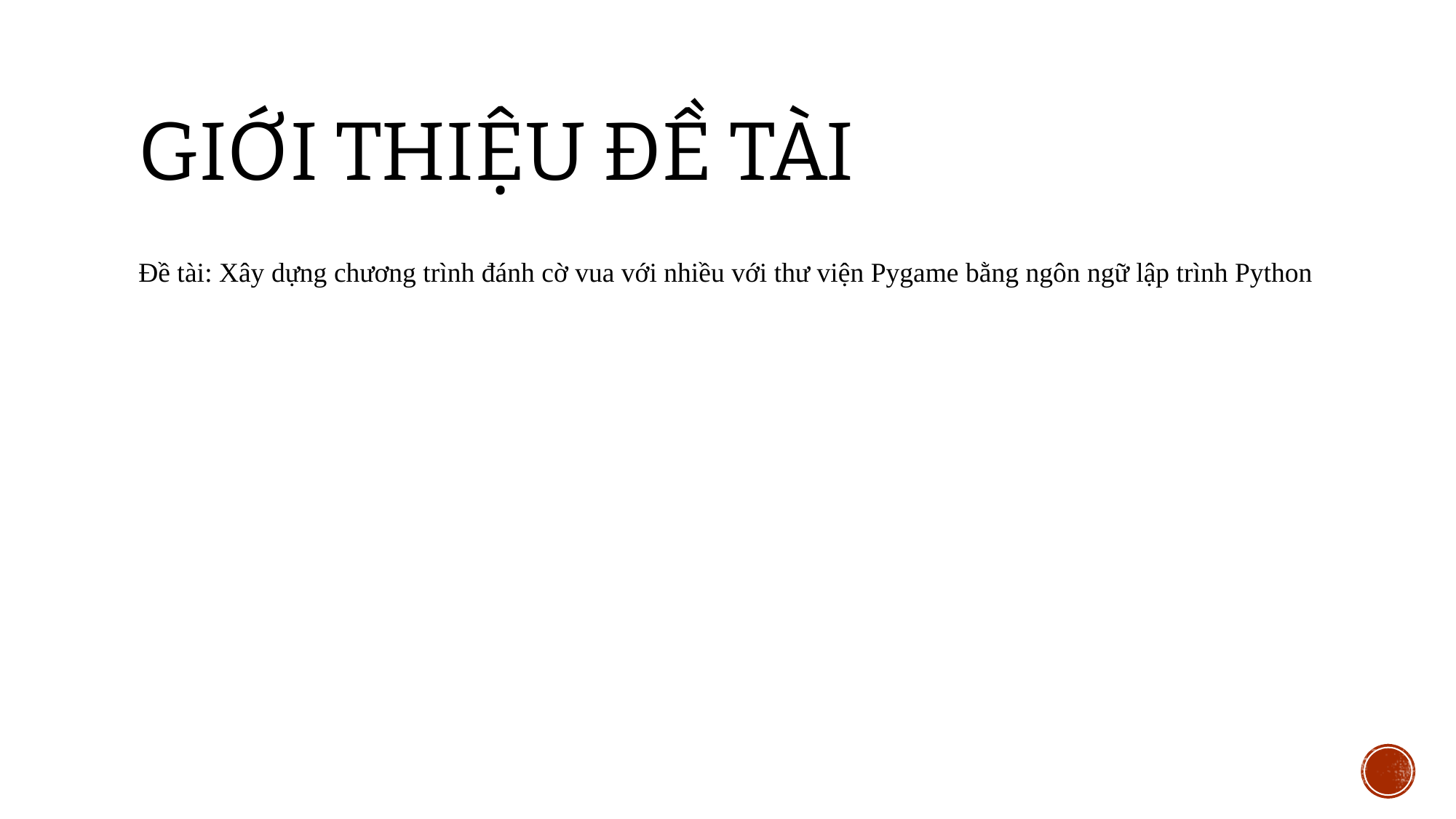

# GIỚI THIỆU ĐỀ TÀI
Đề tài: Xây dựng chương trình đánh cờ vua với nhiều với thư viện Pygame bằng ngôn ngữ lập trình Python